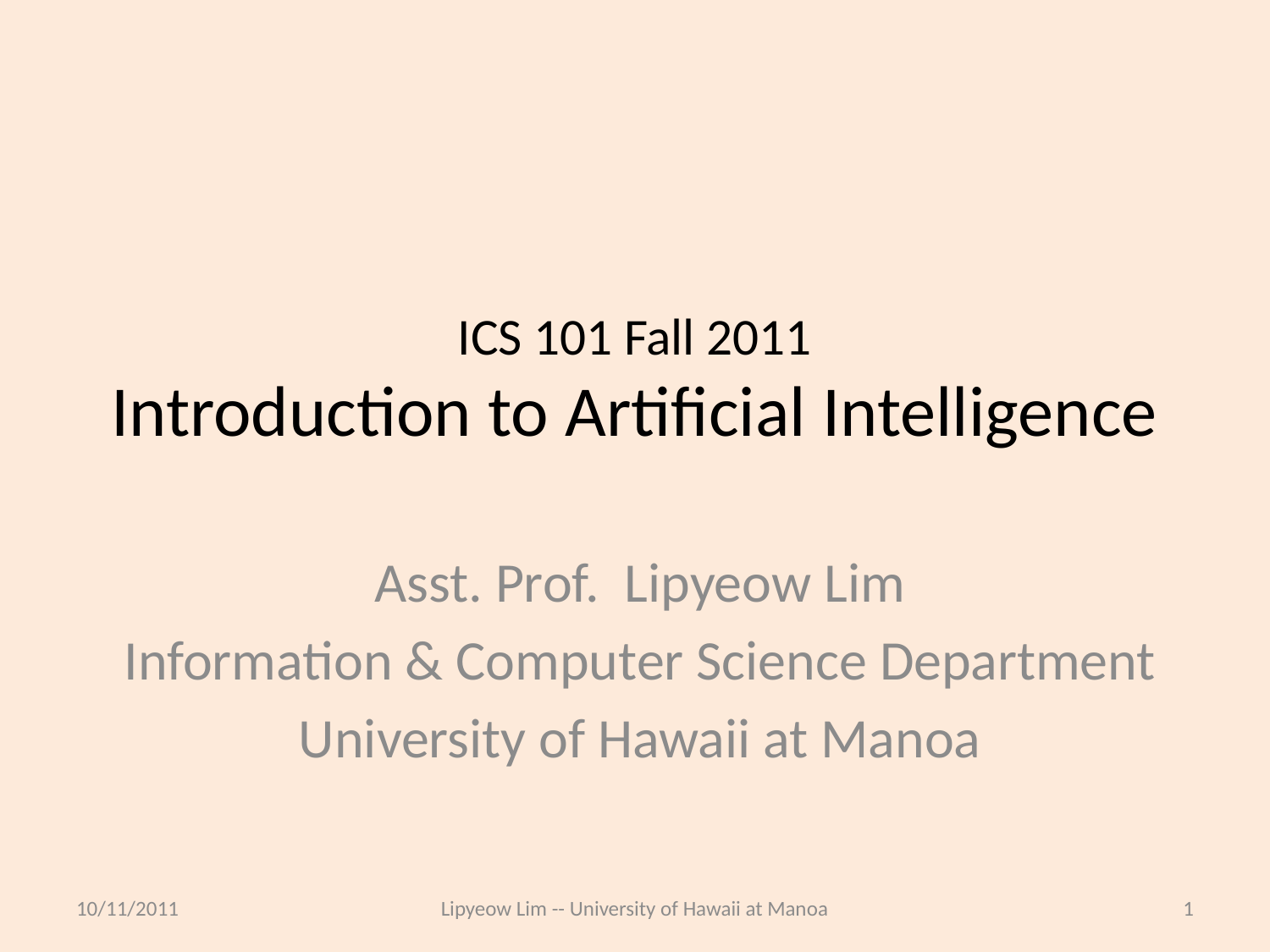

# ICS 101 Fall 2011 Introduction to Artificial Intelligence
Asst. Prof.  Lipyeow Lim
Information & Computer Science Department
University of Hawaii at Manoa
10/11/2011
Lipyeow Lim -- University of Hawaii at Manoa
1